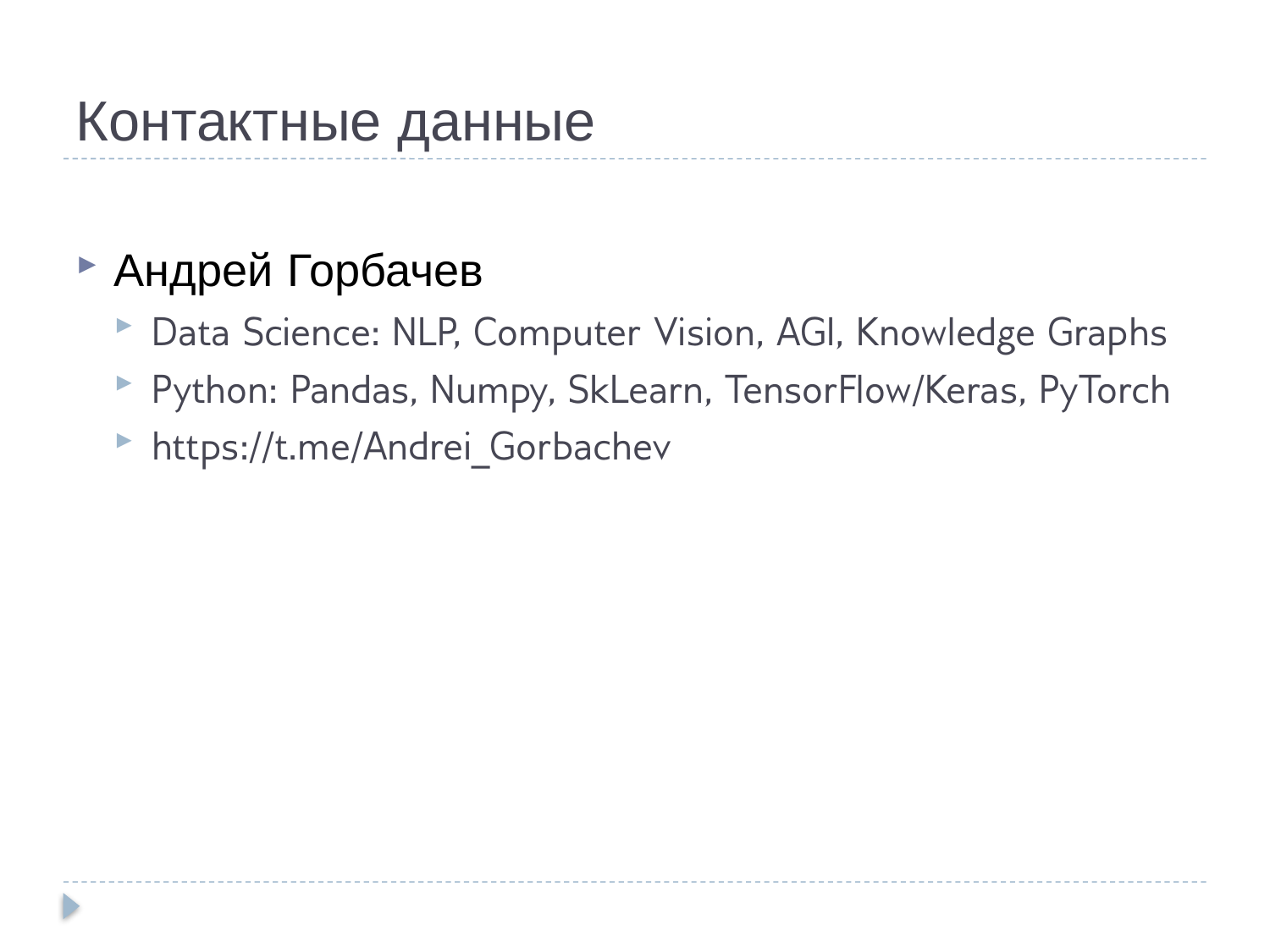

# Контактные данные

Андрей Горбачев
Data Science: NLP, Computer Vision, AGI, Knowledge Graphs
Python: Pandas, Numpy, SkLearn, TensorFlow/Keras, PyTorch
https://t.me/Andrei_Gorbachev